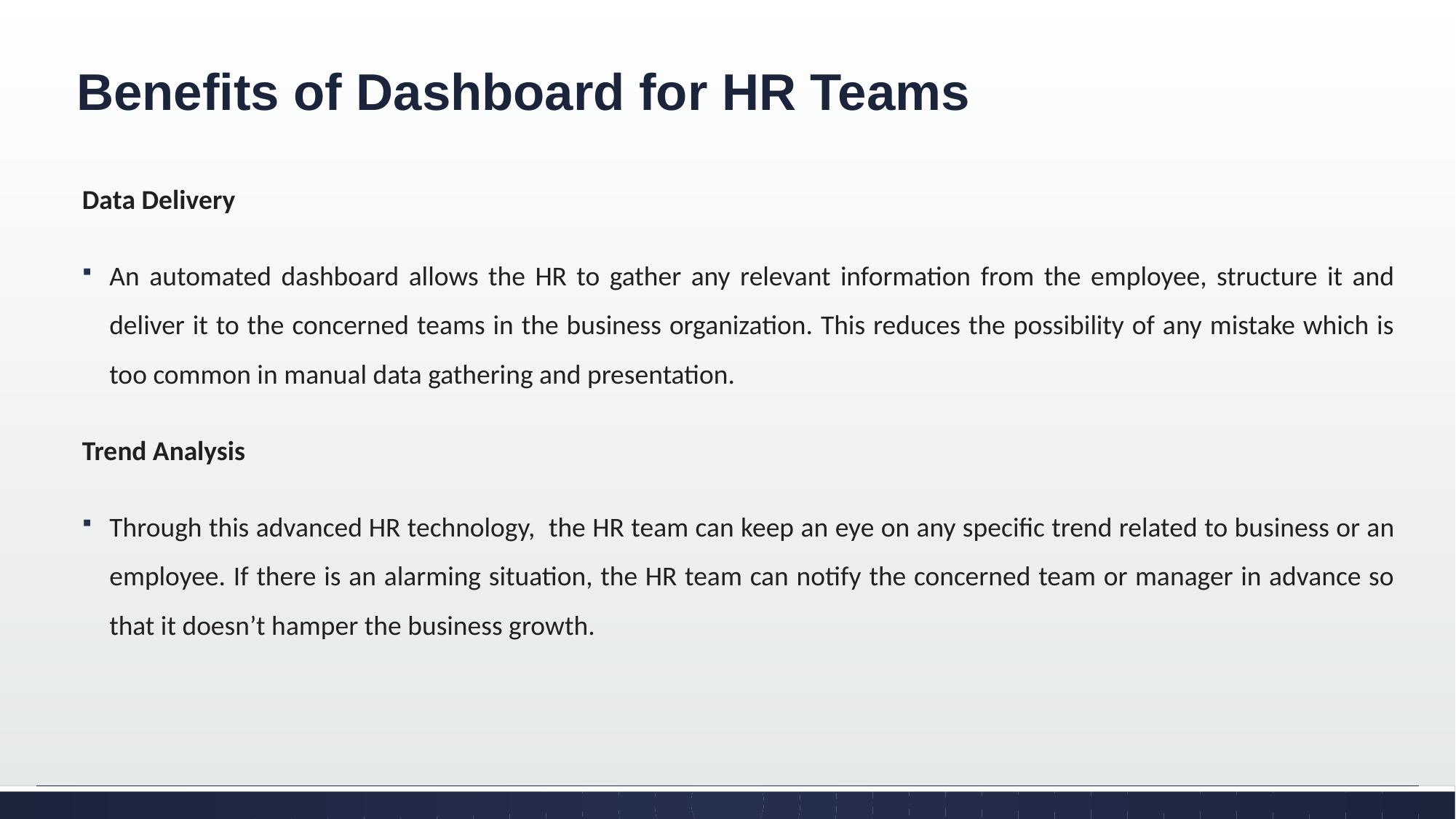

# Benefits of Dashboard for HR Teams
Data Delivery
An automated dashboard allows the HR to gather any relevant information from the employee, structure it and deliver it to the concerned teams in the business organization. This reduces the possibility of any mistake which is too common in manual data gathering and presentation.
Trend Analysis
Through this advanced HR technology,  the HR team can keep an eye on any specific trend related to business or an employee. If there is an alarming situation, the HR team can notify the concerned team or manager in advance so that it doesn’t hamper the business growth.